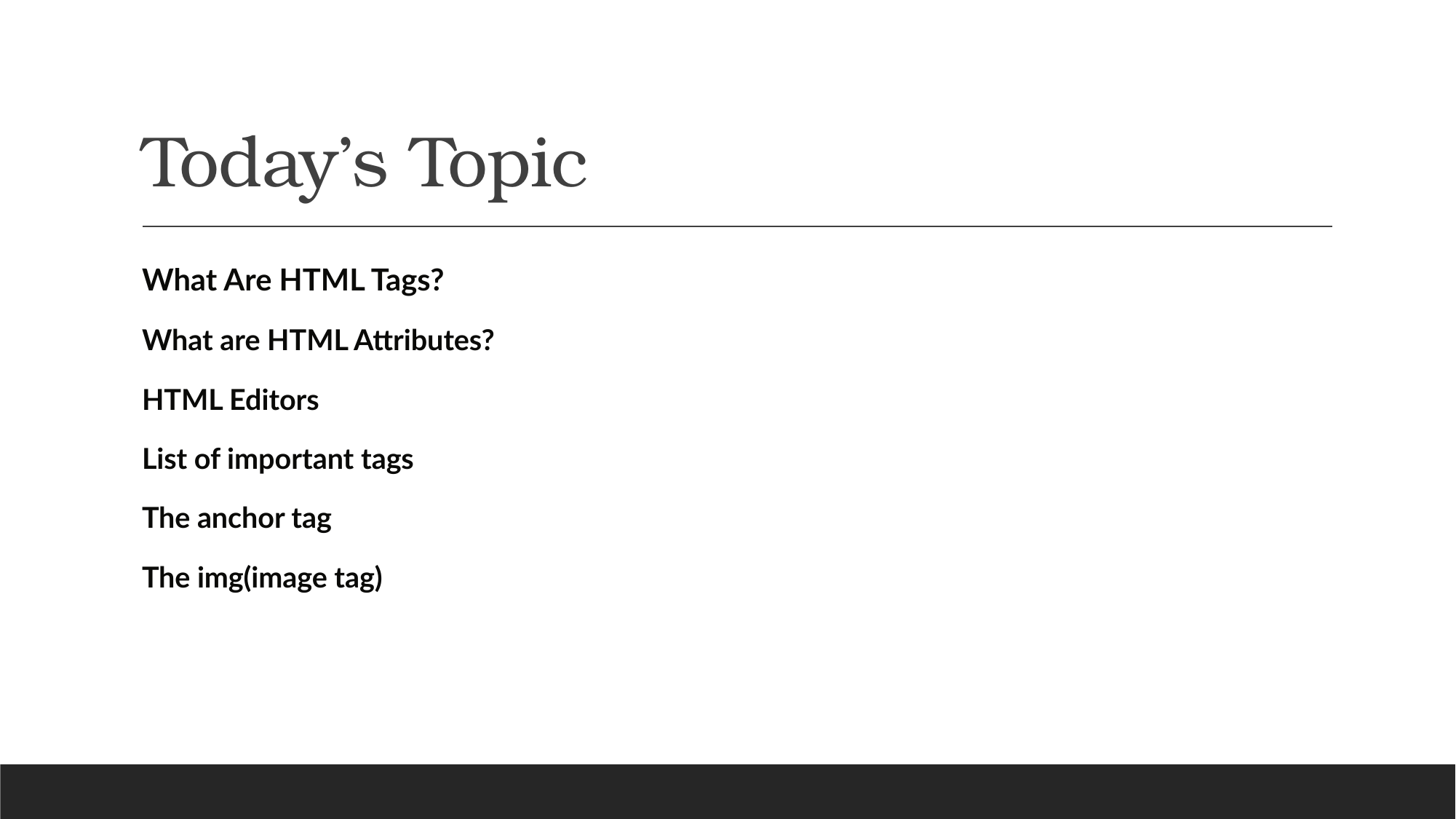

# Today’s Topic
What Are HTML Tags?
What are HTML Attributes?
HTML Editors
List of important tags
The anchor tag
The img(image tag)